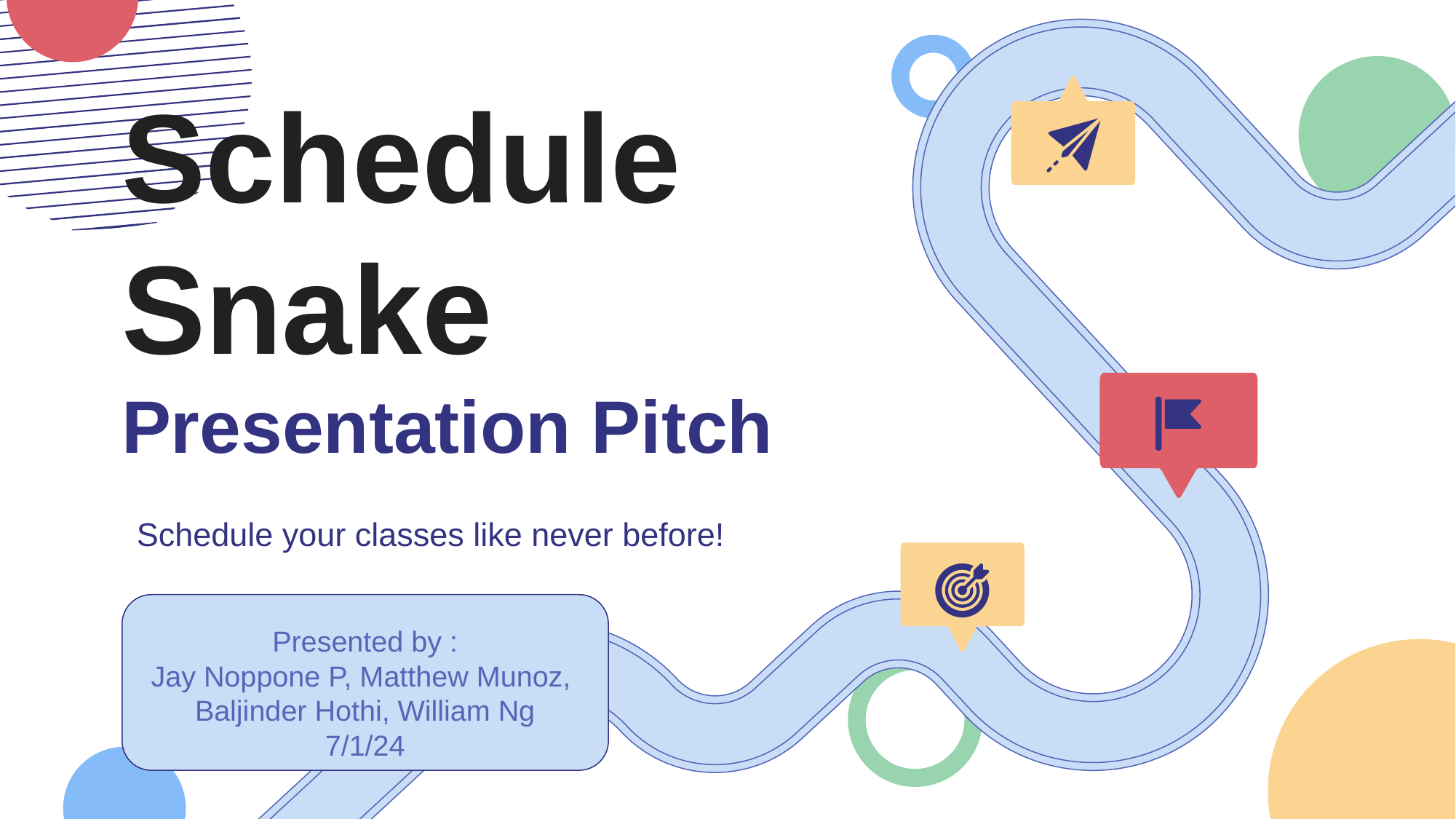

# Schedule Snake
Presentation Pitch

Schedule your classes like never before!

Presented by :
Jay Noppone P, Matthew Munoz,
Baljinder Hothi, William Ng
7/1/24